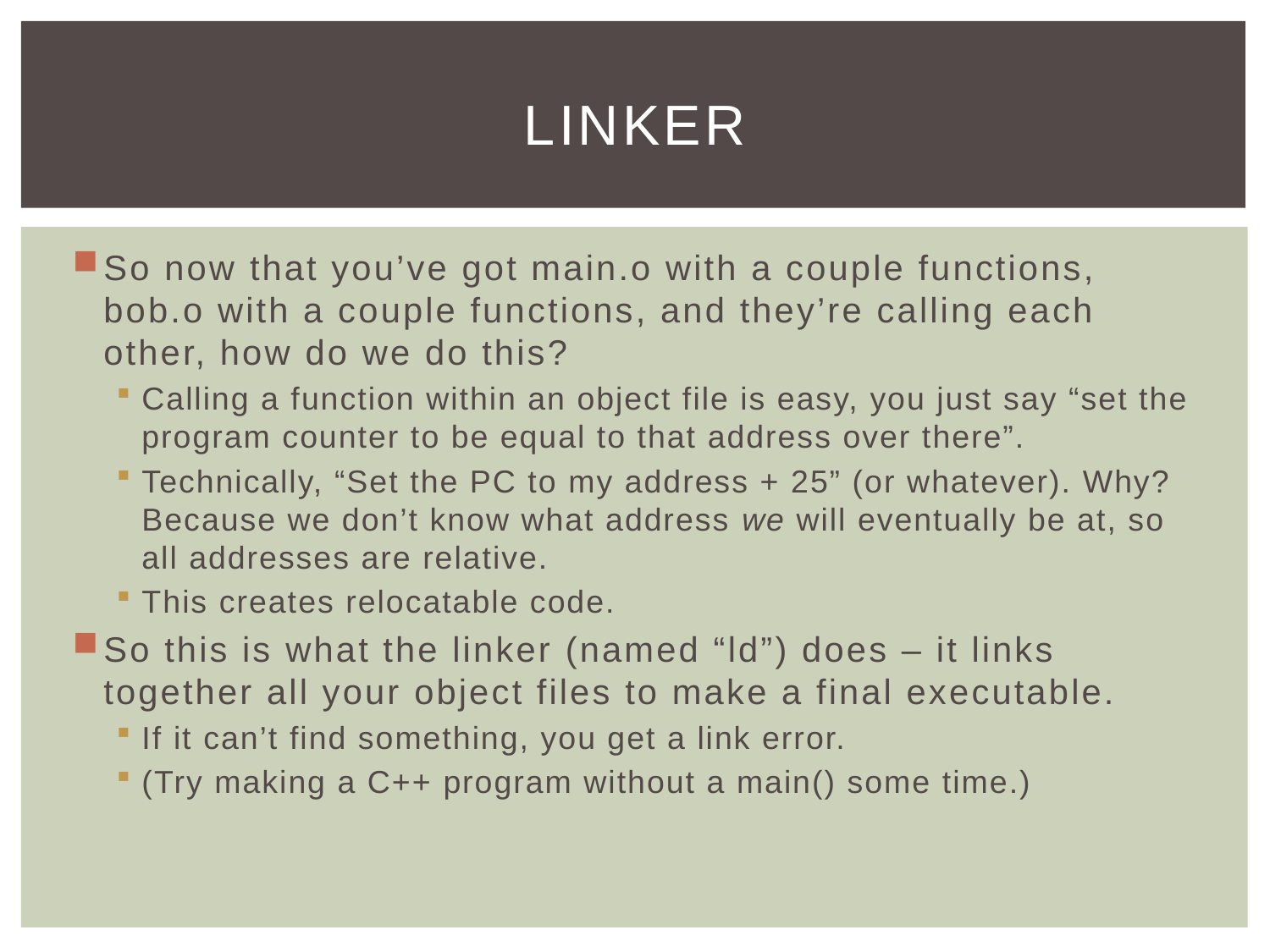

# Linker
So now that you’ve got main.o with a couple functions, bob.o with a couple functions, and they’re calling each other, how do we do this?
Calling a function within an object file is easy, you just say “set the program counter to be equal to that address over there”.
Technically, “Set the PC to my address + 25” (or whatever). Why? Because we don’t know what address we will eventually be at, so all addresses are relative.
This creates relocatable code.
So this is what the linker (named “ld”) does – it links together all your object files to make a final executable.
If it can’t find something, you get a link error.
(Try making a C++ program without a main() some time.)